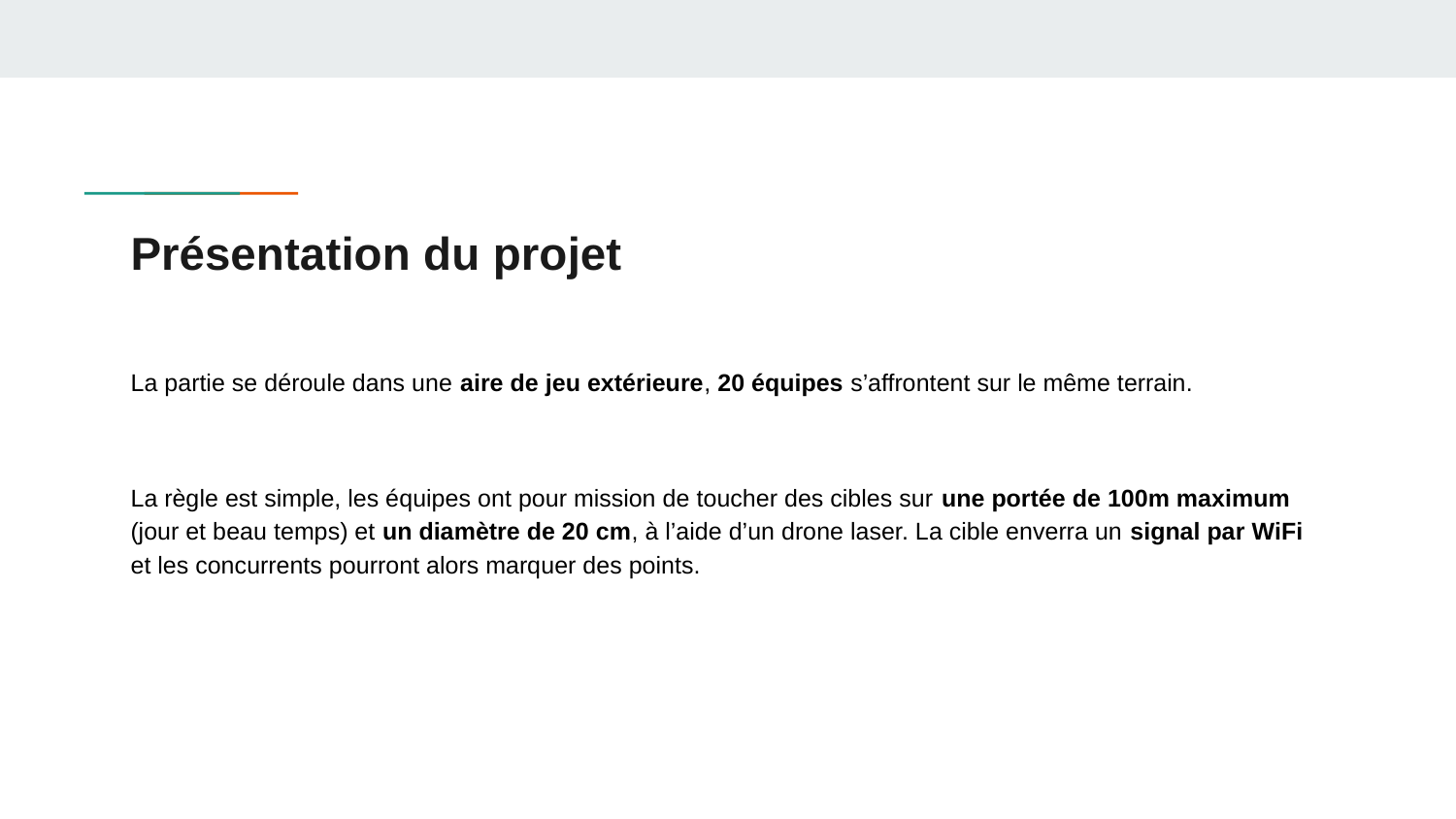

# Présentation du projet

La partie se déroule dans une aire de jeu extérieure, 20 équipes s’affrontent sur le même terrain.

La règle est simple, les équipes ont pour mission de toucher des cibles sur une portée de 100m maximum (jour et beau temps) et un diamètre de 20 cm, à l’aide d’un drone laser. La cible enverra un signal par WiFi et les concurrents pourront alors marquer des points.